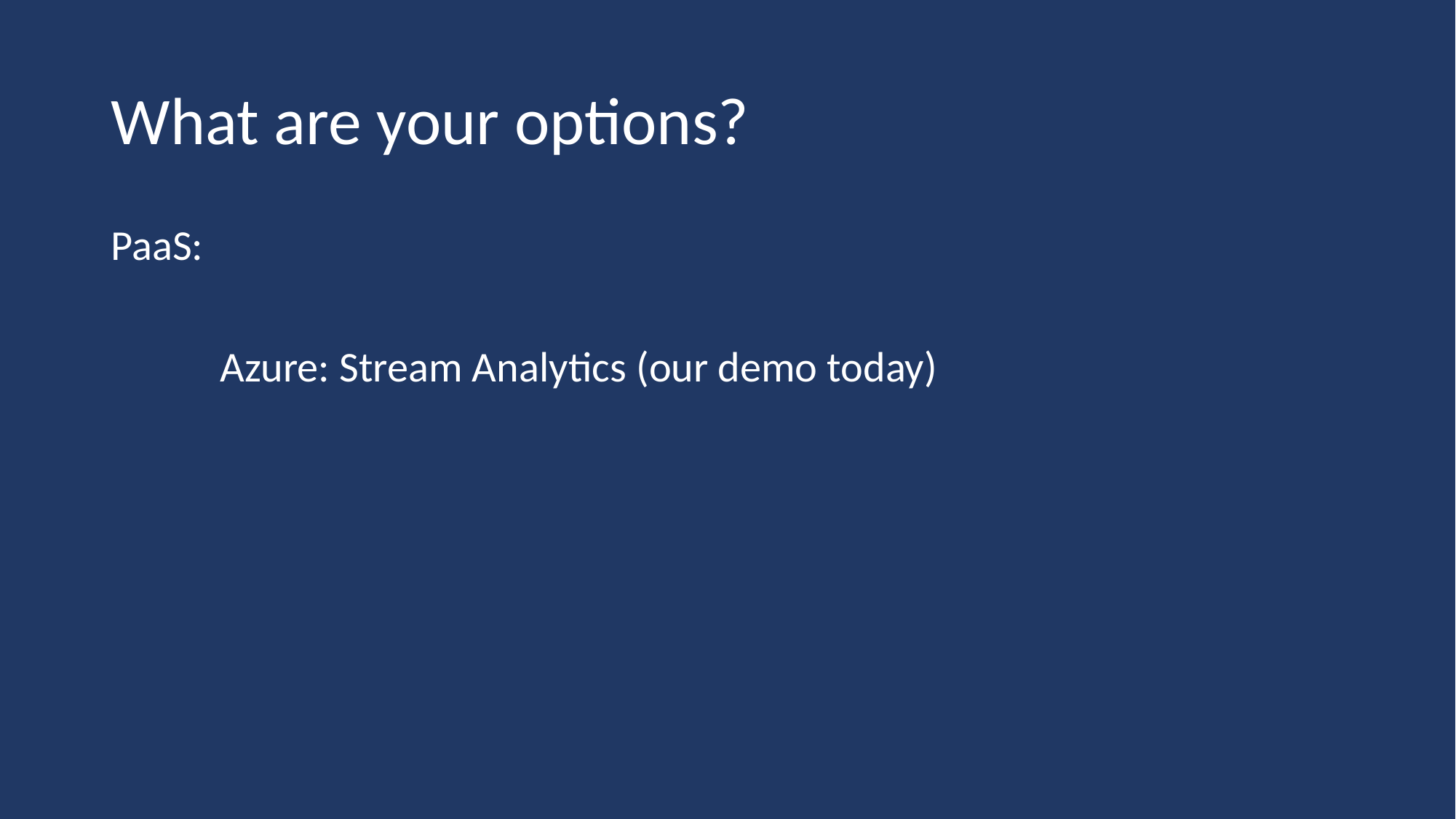

# What are your options?
PaaS:

	Azure: Stream Analytics (our demo today)